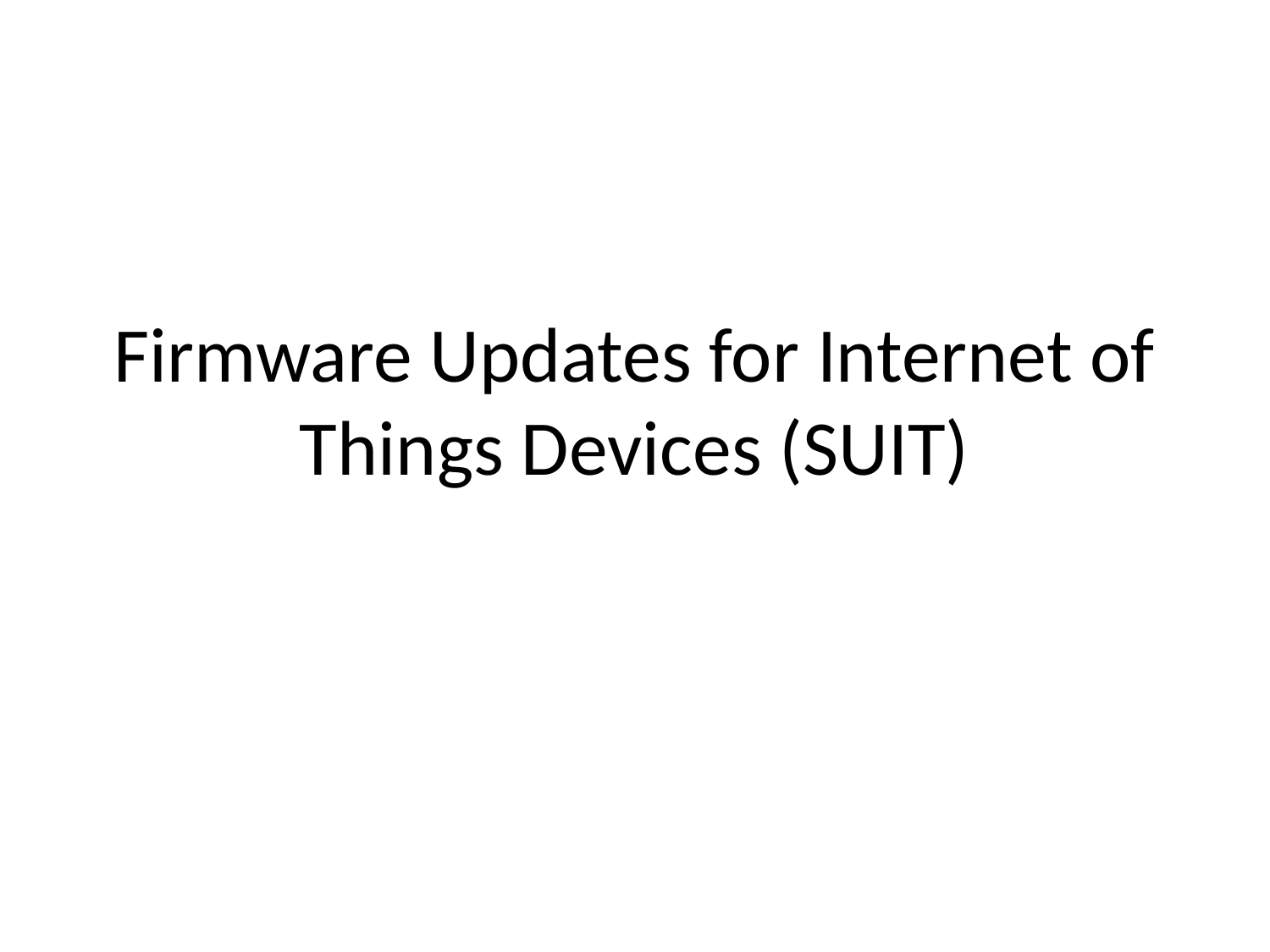

# Firmware Updates for Internet of Things Devices (SUIT)